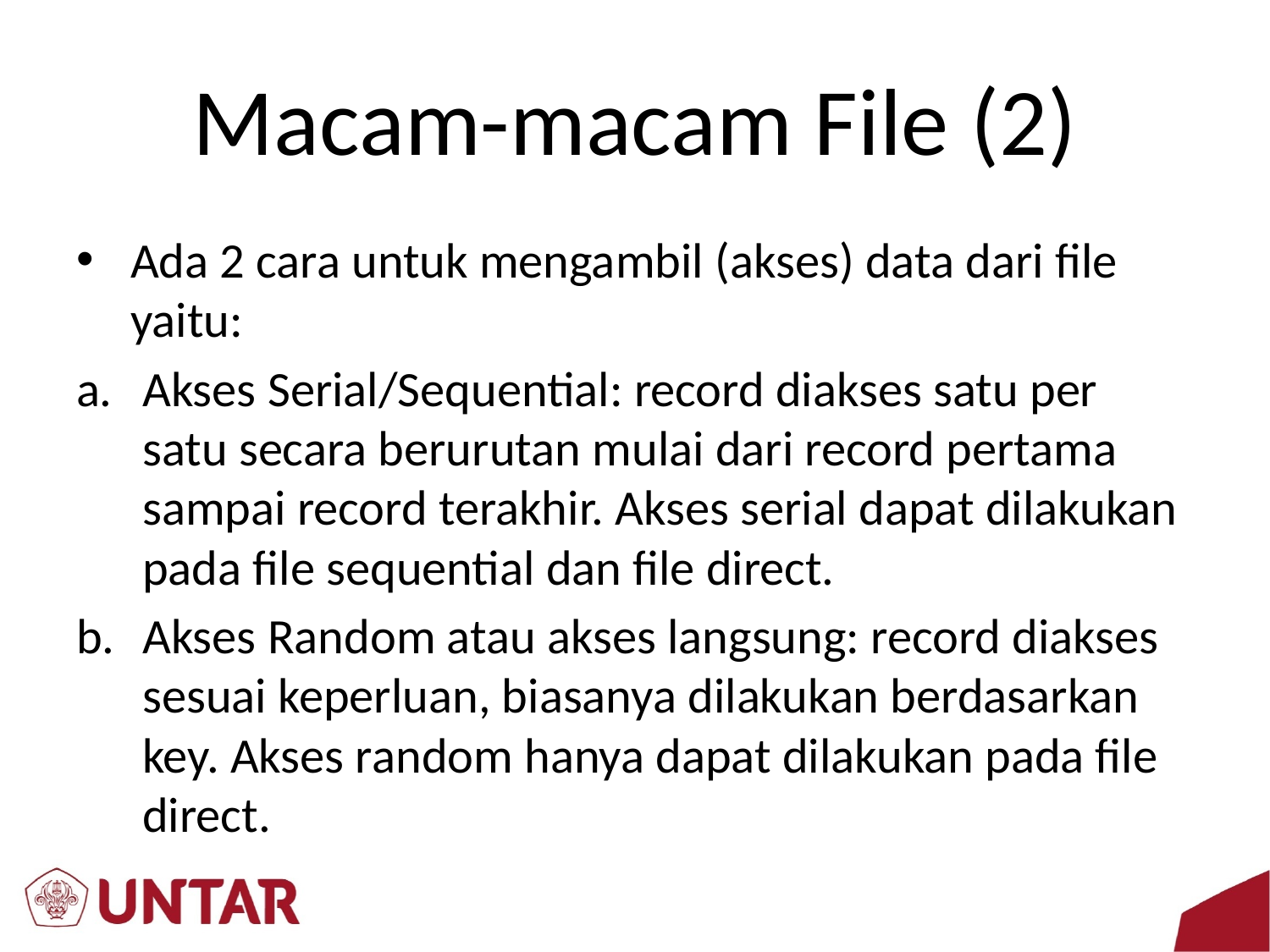

# Macam-macam File (2)
Ada 2 cara untuk mengambil (akses) data dari file yaitu:
Akses Serial/Sequential: record diakses satu per satu secara berurutan mulai dari record pertama sampai record terakhir. Akses serial dapat dilakukan pada file sequential dan file direct.
Akses Random atau akses langsung: record diakses sesuai keperluan, biasanya dilakukan berdasarkan key. Akses random hanya dapat dilakukan pada file direct.